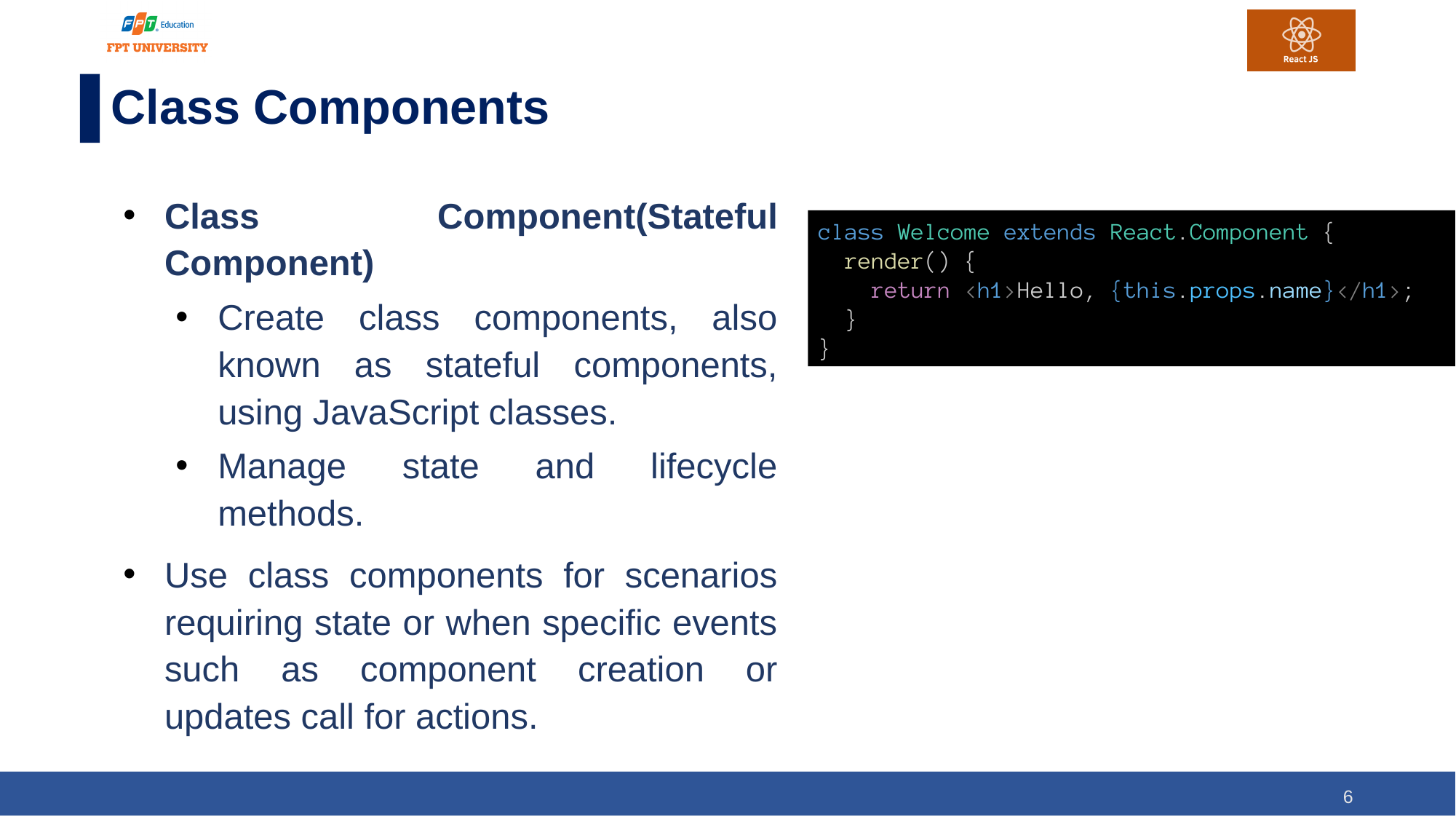

# Class Components
Class Component(Stateful Component)
Create class components, also known as stateful components, using JavaScript classes.
Manage state and lifecycle methods.
Use class components for scenarios requiring state or when specific events such as component creation or updates call for actions.
class Welcome extends React.Component {
  render() {
    return <h1>Hello, {this.props.name}</h1>;
  }
}
6